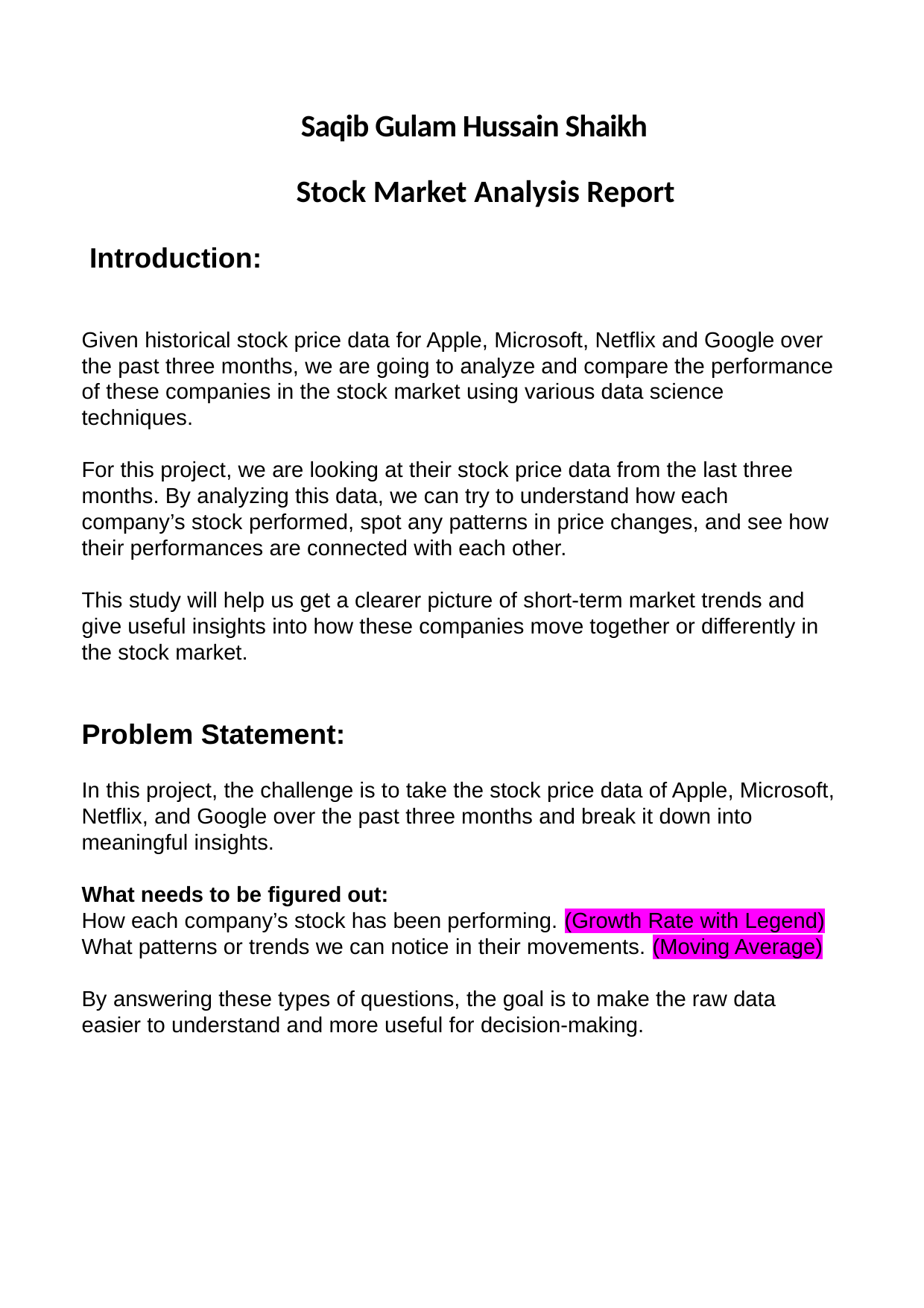

Saqib Gulam Hussain Shaikh
    Stock Market Analysis Report
 Introduction:

Given historical stock price data for Apple, Microsoft, Netflix and Google over the past three months, we are going to analyze and compare the performance of these companies in the stock market using various data science
techniques.
For this project, we are looking at their stock price data from the last three months. By analyzing this data, we can try to understand how each company’s stock performed, spot any patterns in price changes, and see how their performances are connected with each other.

This study will help us get a clearer picture of short-term market trends and give useful insights into how these companies move together or differently in the stock market.

Problem Statement:
In this project, the challenge is to take the stock price data of Apple, Microsoft, Netflix, and Google over the past three months and break it down into meaningful insights.

What needs to be figured out:
How each company’s stock has been performing. (Growth Rate with Legend)
What patterns or trends we can notice in their movements. (Moving Average)

By answering these types of questions, the goal is to make the raw data easier to understand and more useful for decision-making.